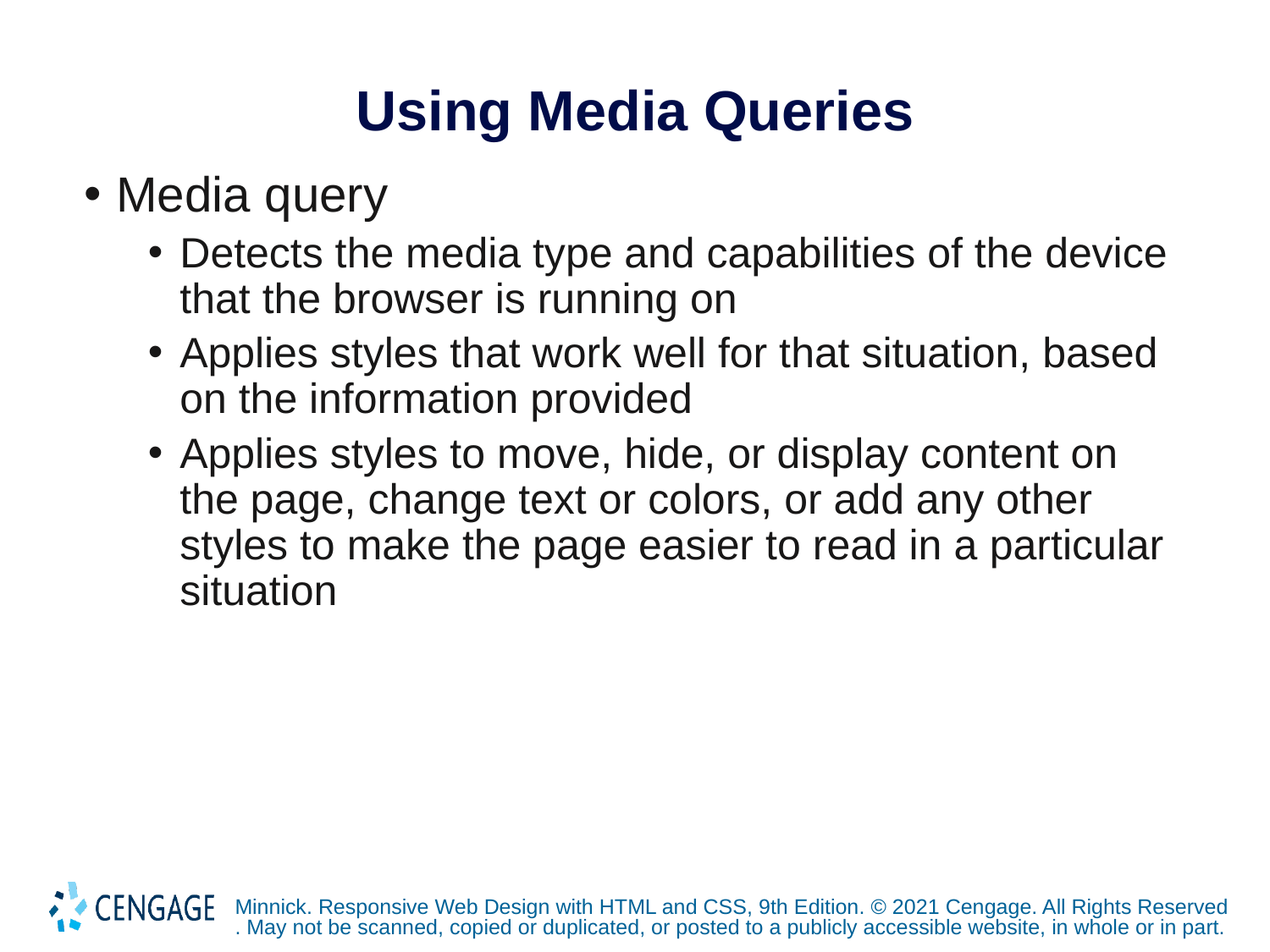

# Using Media Queries
Media query
Detects the media type and capabilities of the device that the browser is running on
Applies styles that work well for that situation, based on the information provided
Applies styles to move, hide, or display content on the page, change text or colors, or add any other styles to make the page easier to read in a particular situation
Minnick. Responsive Web Design with HTML and CSS, 9th Edition. © 2021 Cengage. All Rights Reserved. May not be scanned, copied or duplicated, or posted to a publicly accessible website, in whole or in part.